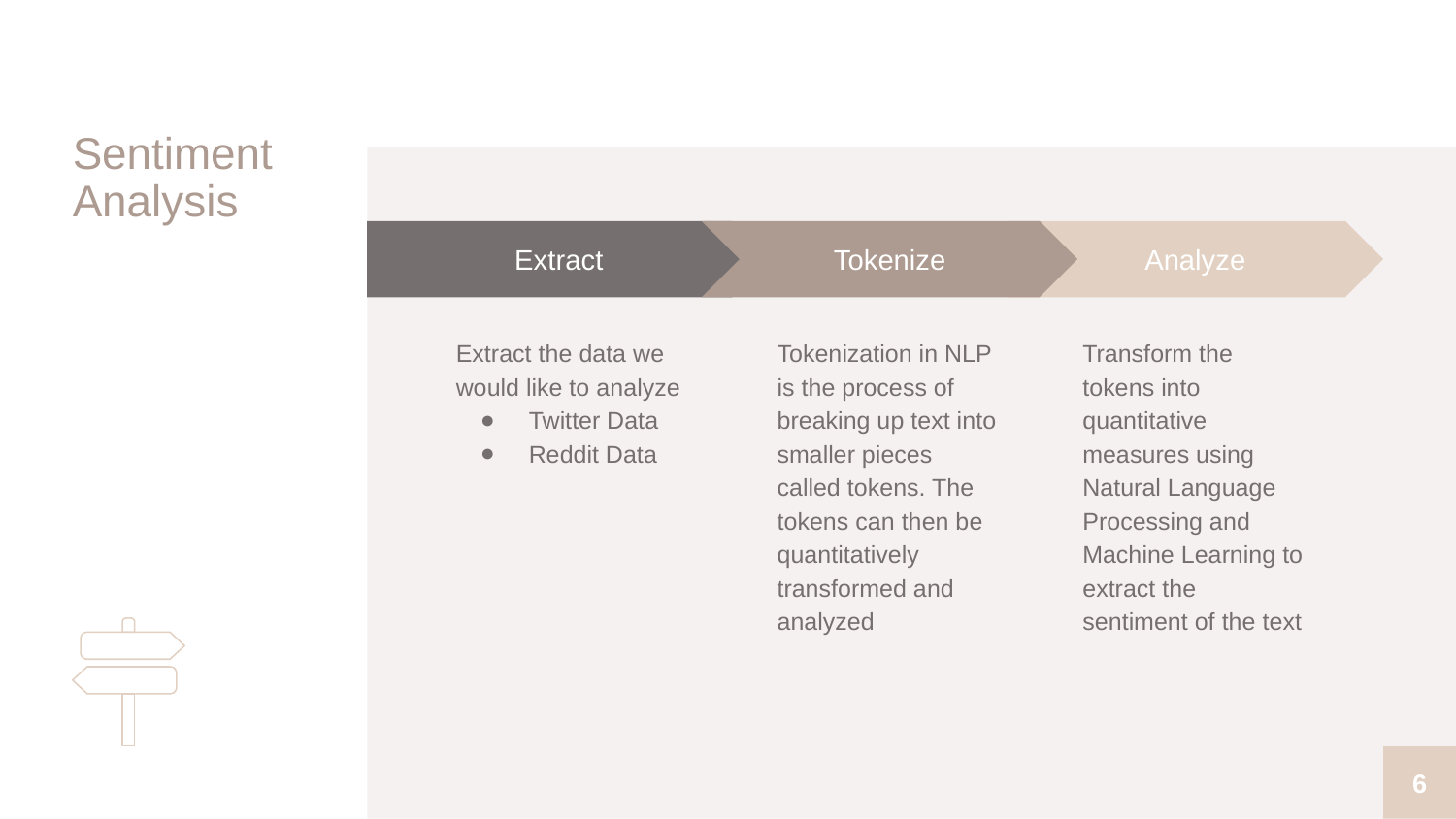

# Sentiment Analysis
Tokenize
Tokenization in NLP is the process of breaking up text into smaller pieces called tokens. The tokens can then be quantitatively transformed and analyzed
Analyze
Transform the tokens into quantitative measures using Natural Language Processing and Machine Learning to extract the sentiment of the text
Extract
Extract the data we would like to analyze
Twitter Data
Reddit Data

6